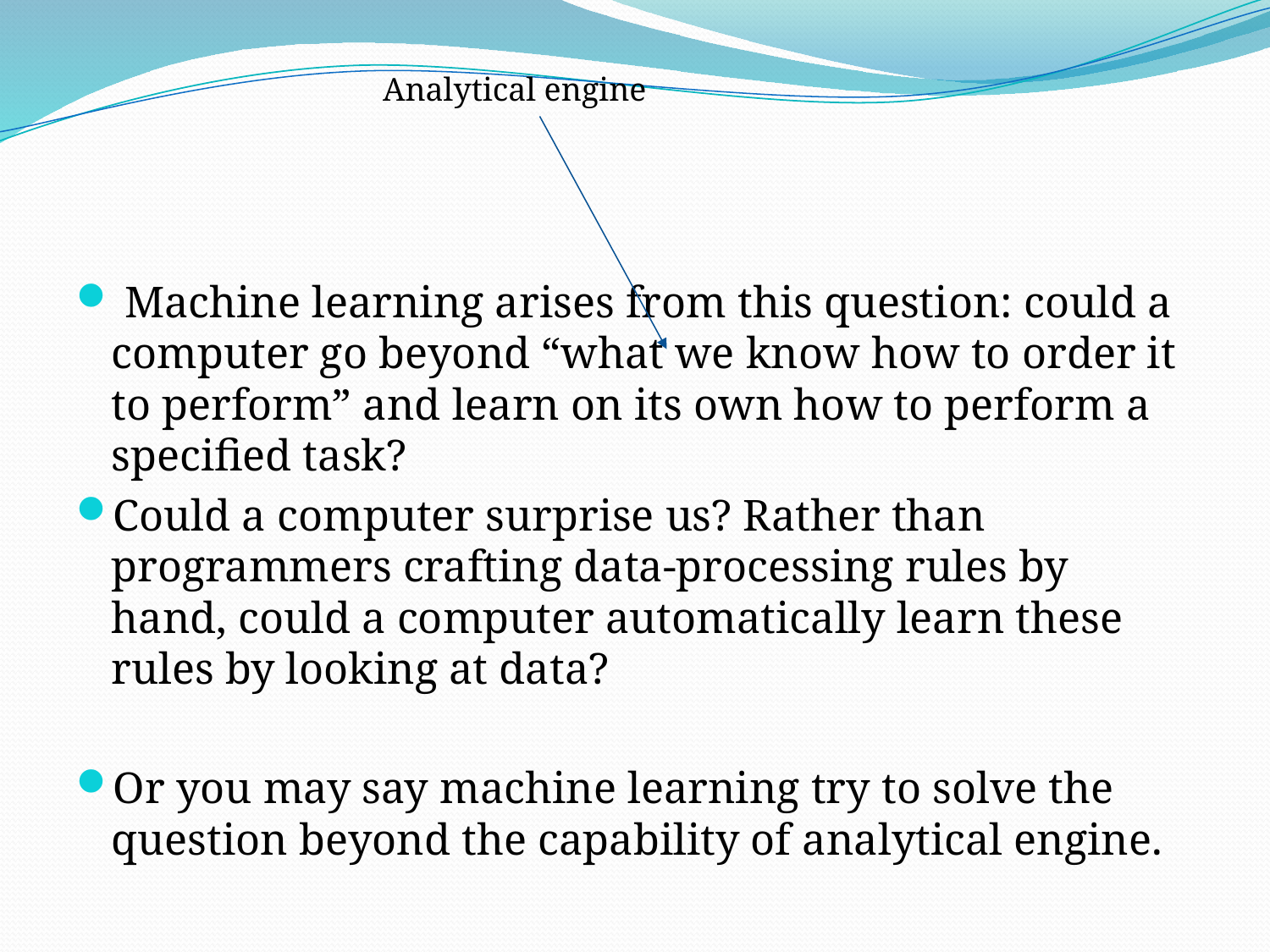

Analytical engine
#
 Machine learning arises from this question: could a computer go beyond “what we know how to order it to perform” and learn on its own how to perform a specified task?
Could a computer surprise us? Rather than programmers crafting data-processing rules by hand, could a computer automatically learn these rules by looking at data?

Or you may say machine learning try to solve the question beyond the capability of analytical engine.